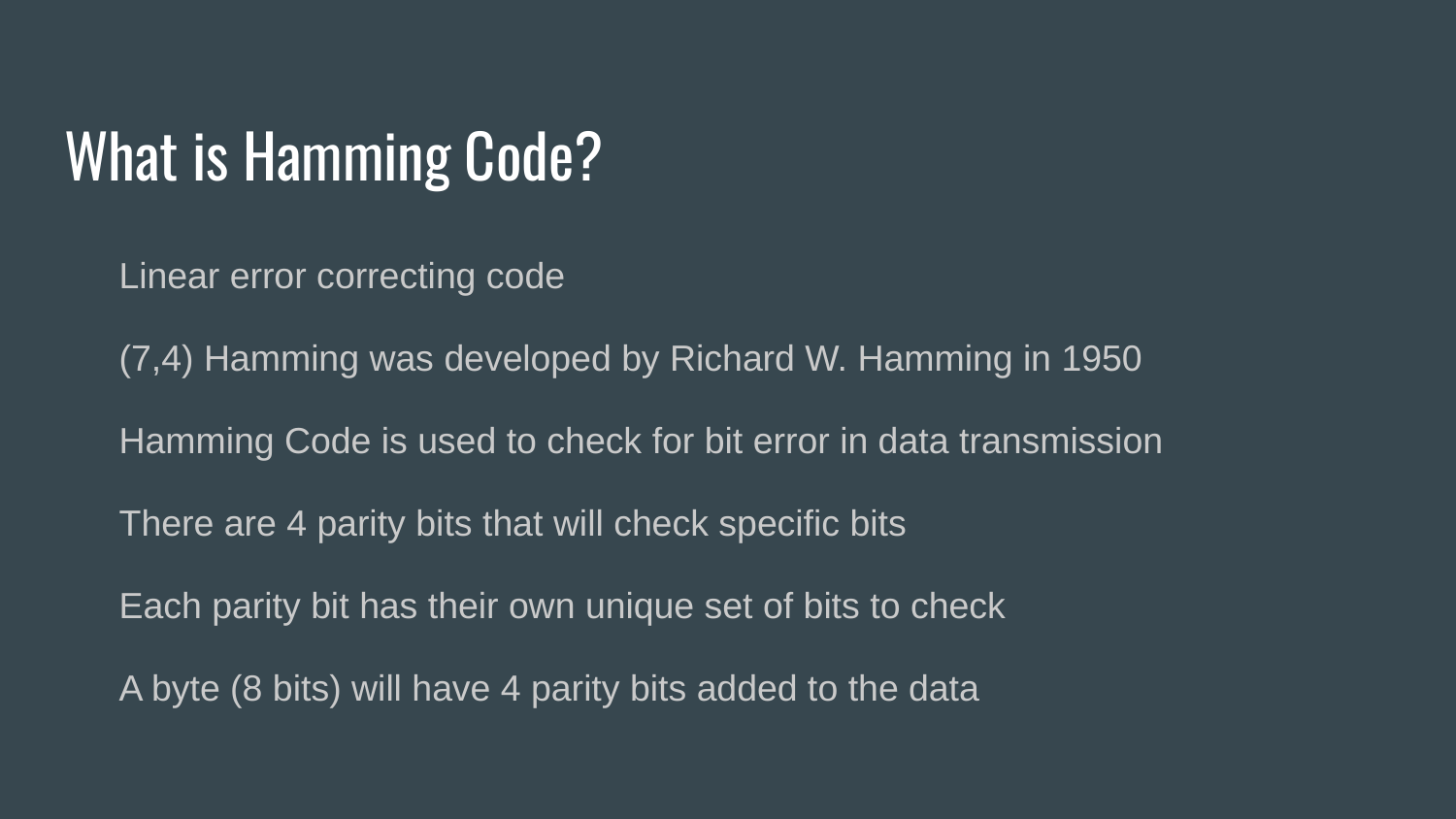

# What is Hamming Code?
Linear error correcting code
(7,4) Hamming was developed by Richard W. Hamming in 1950
Hamming Code is used to check for bit error in data transmission
There are 4 parity bits that will check specific bits
Each parity bit has their own unique set of bits to check
A byte (8 bits) will have 4 parity bits added to the data